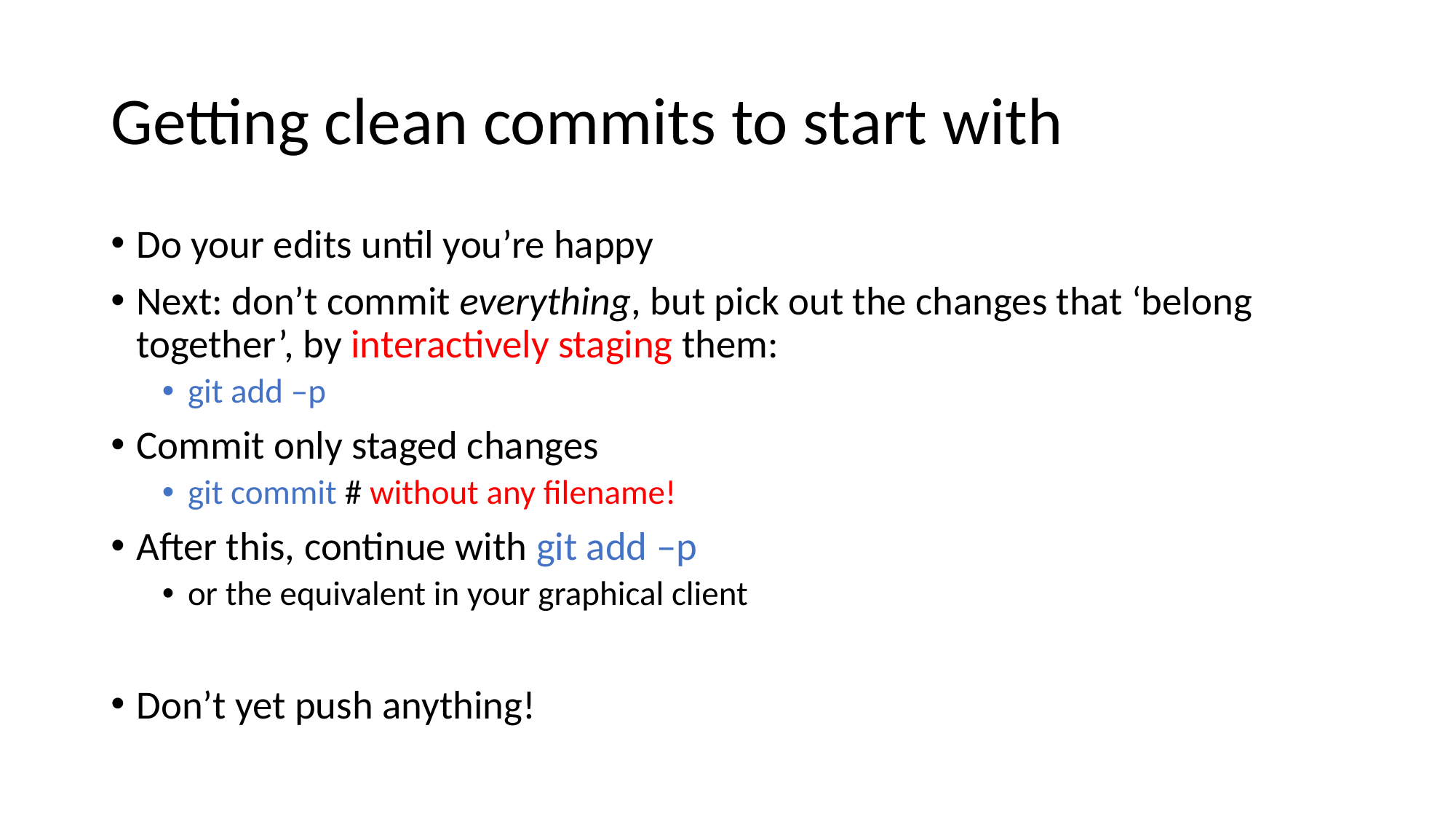

# Getting clean commits to start with
Do your edits until you’re happy
Next: don’t commit everything, but pick out the changes that ‘belong together’, by interactively staging them:
git add –p
Commit only staged changes
git commit # without any filename!
After this, continue with git add –p
or the equivalent in your graphical client

Don’t yet push anything!